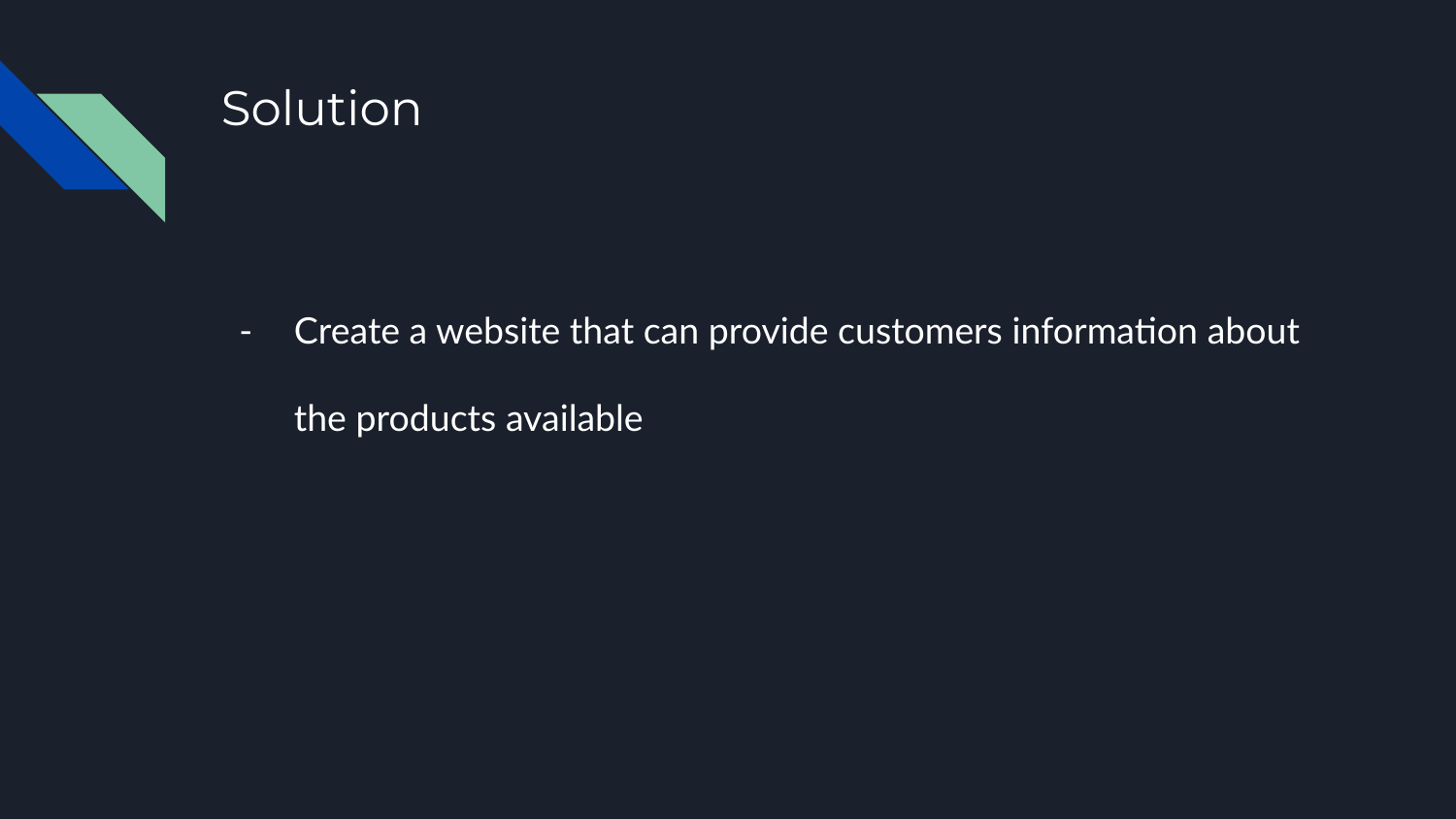

# Solution
Create a website that can provide customers information about the products available